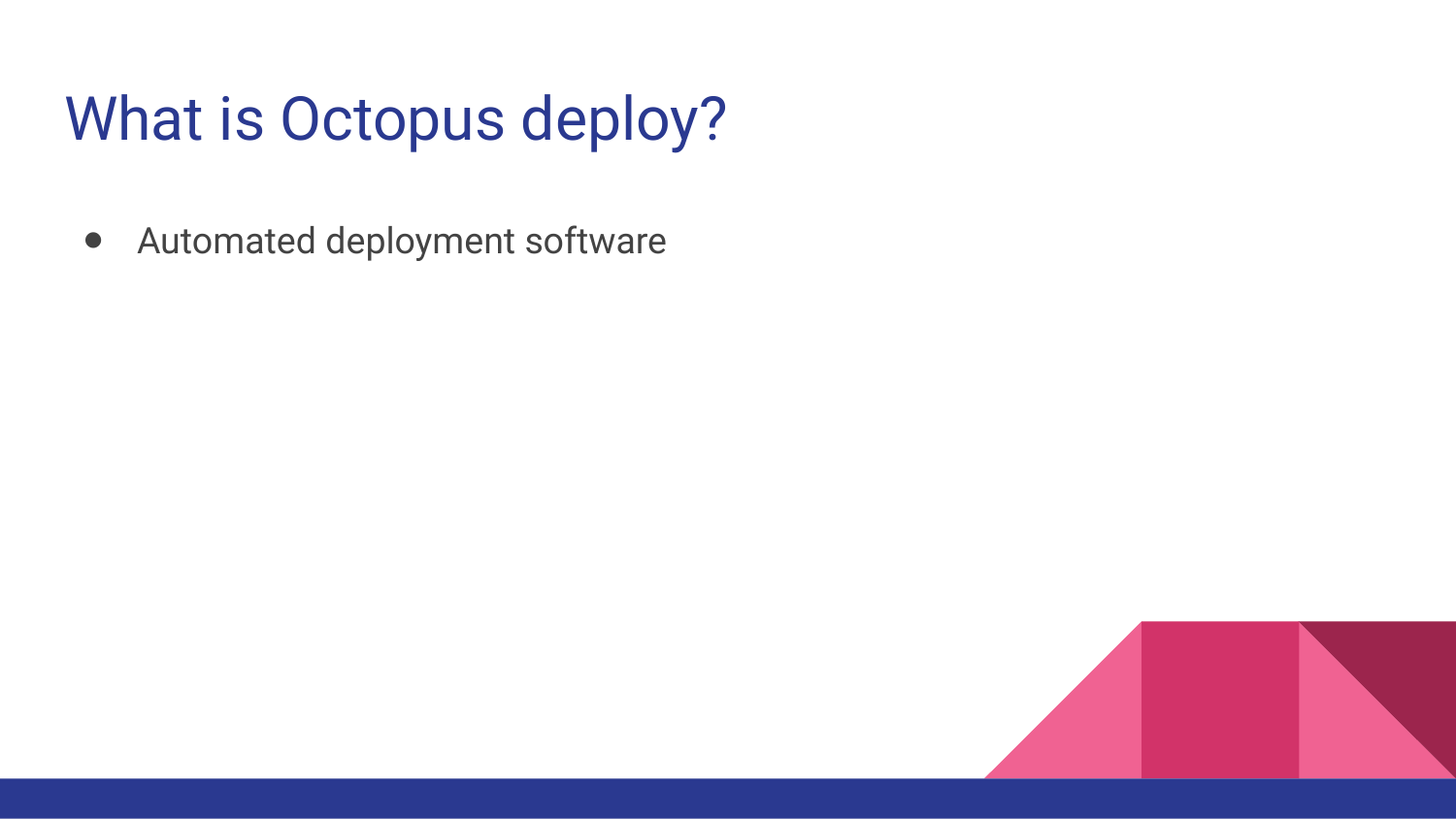

# What is Octopus deploy?
Automated deployment software